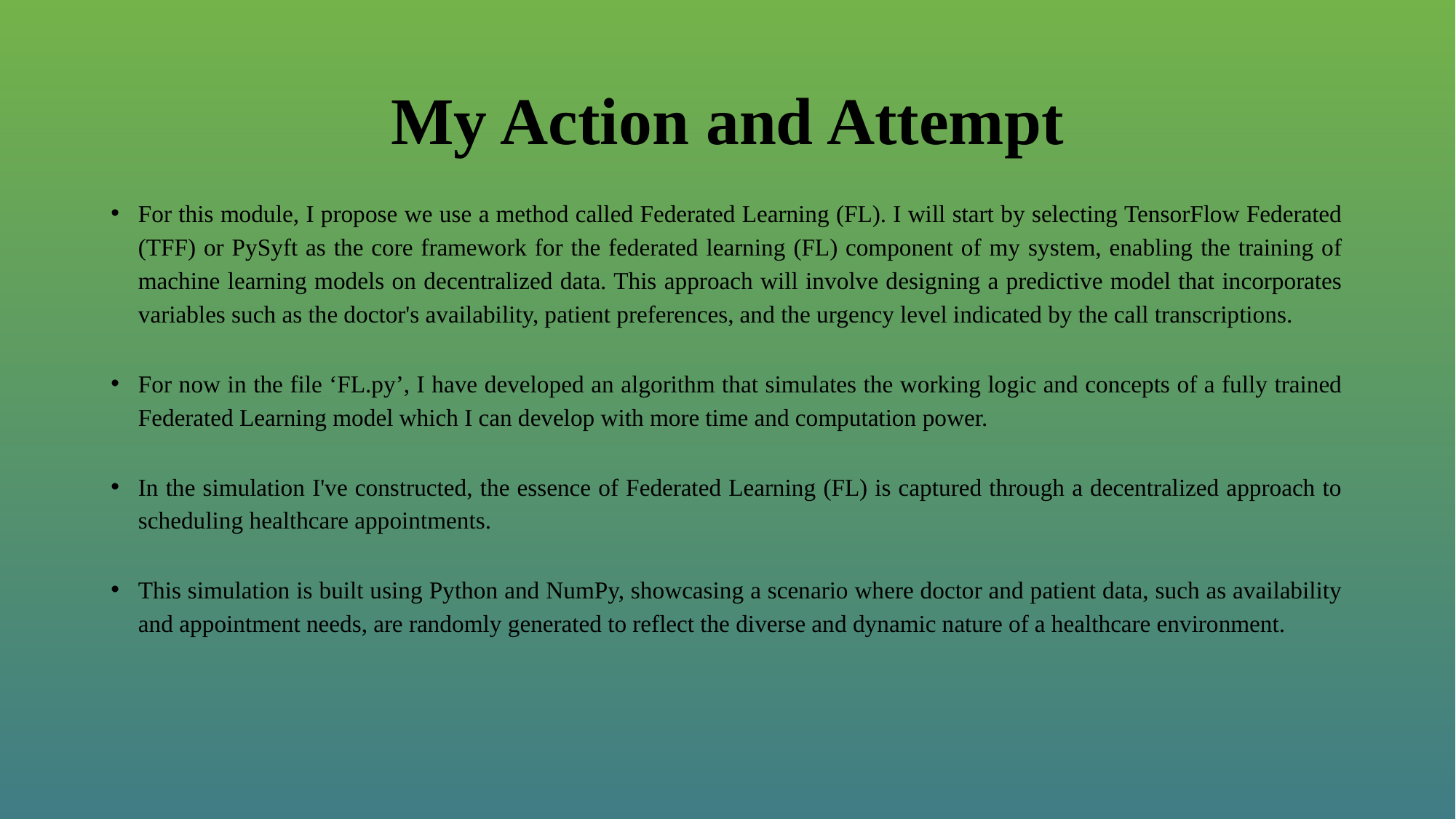

# My Action and Attempt
For this module, I propose we use a method called Federated Learning (FL). I will start by selecting TensorFlow Federated (TFF) or PySyft as the core framework for the federated learning (FL) component of my system, enabling the training of machine learning models on decentralized data. This approach will involve designing a predictive model that incorporates variables such as the doctor's availability, patient preferences, and the urgency level indicated by the call transcriptions.
For now in the file ‘FL.py’, I have developed an algorithm that simulates the working logic and concepts of a fully trained Federated Learning model which I can develop with more time and computation power.
In the simulation I've constructed, the essence of Federated Learning (FL) is captured through a decentralized approach to scheduling healthcare appointments.
This simulation is built using Python and NumPy, showcasing a scenario where doctor and patient data, such as availability and appointment needs, are randomly generated to reflect the diverse and dynamic nature of a healthcare environment.